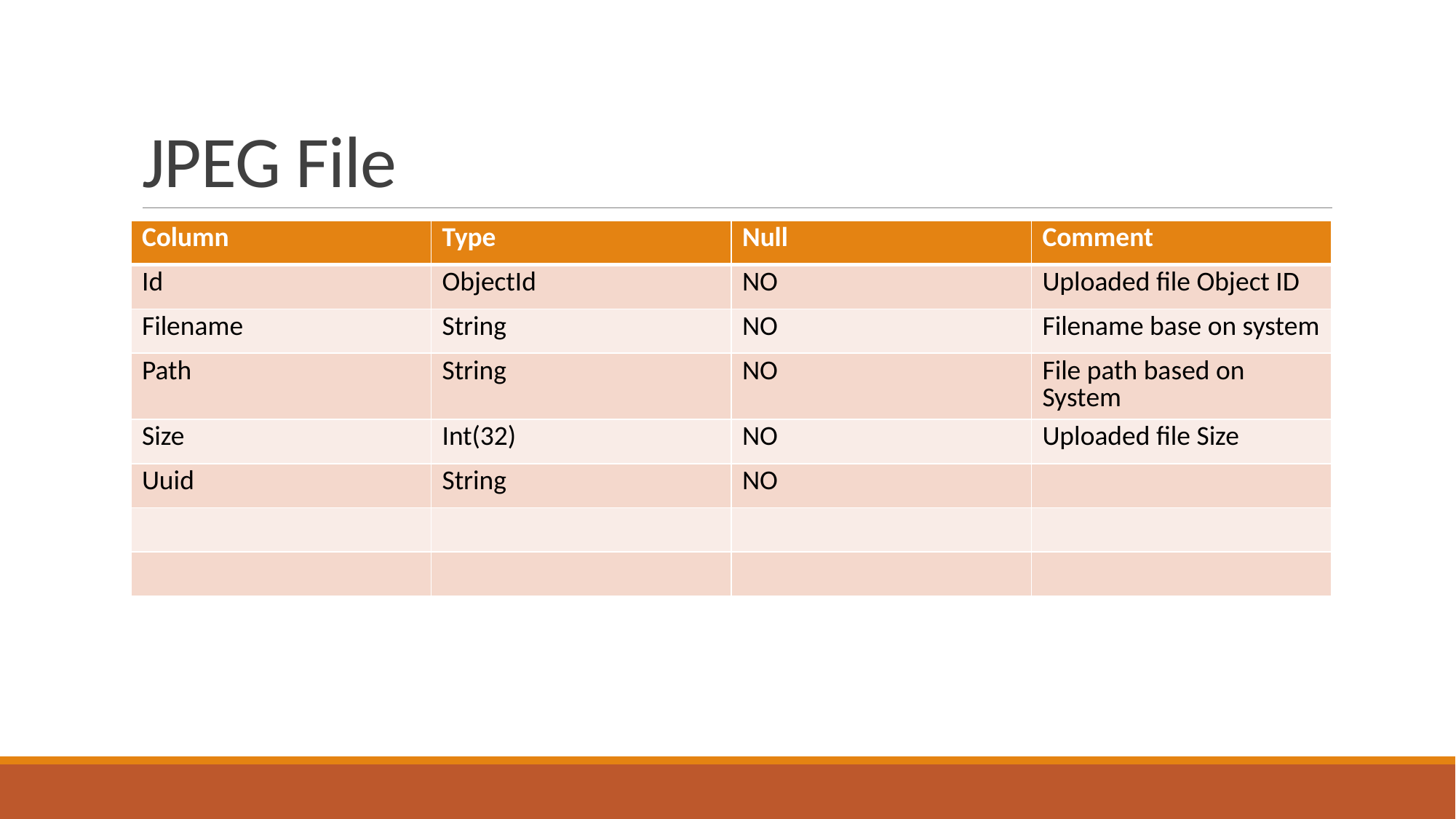

# JPEG File
| Column | Type | Null | Comment |
| --- | --- | --- | --- |
| Id | ObjectId | NO | Uploaded file Object ID |
| Filename | String | NO | Filename base on system |
| Path | String | NO | File path based on System |
| Size | Int(32) | NO | Uploaded file Size |
| Uuid | String | NO |  |
|  |  |  |  |
|  |  |  |  |